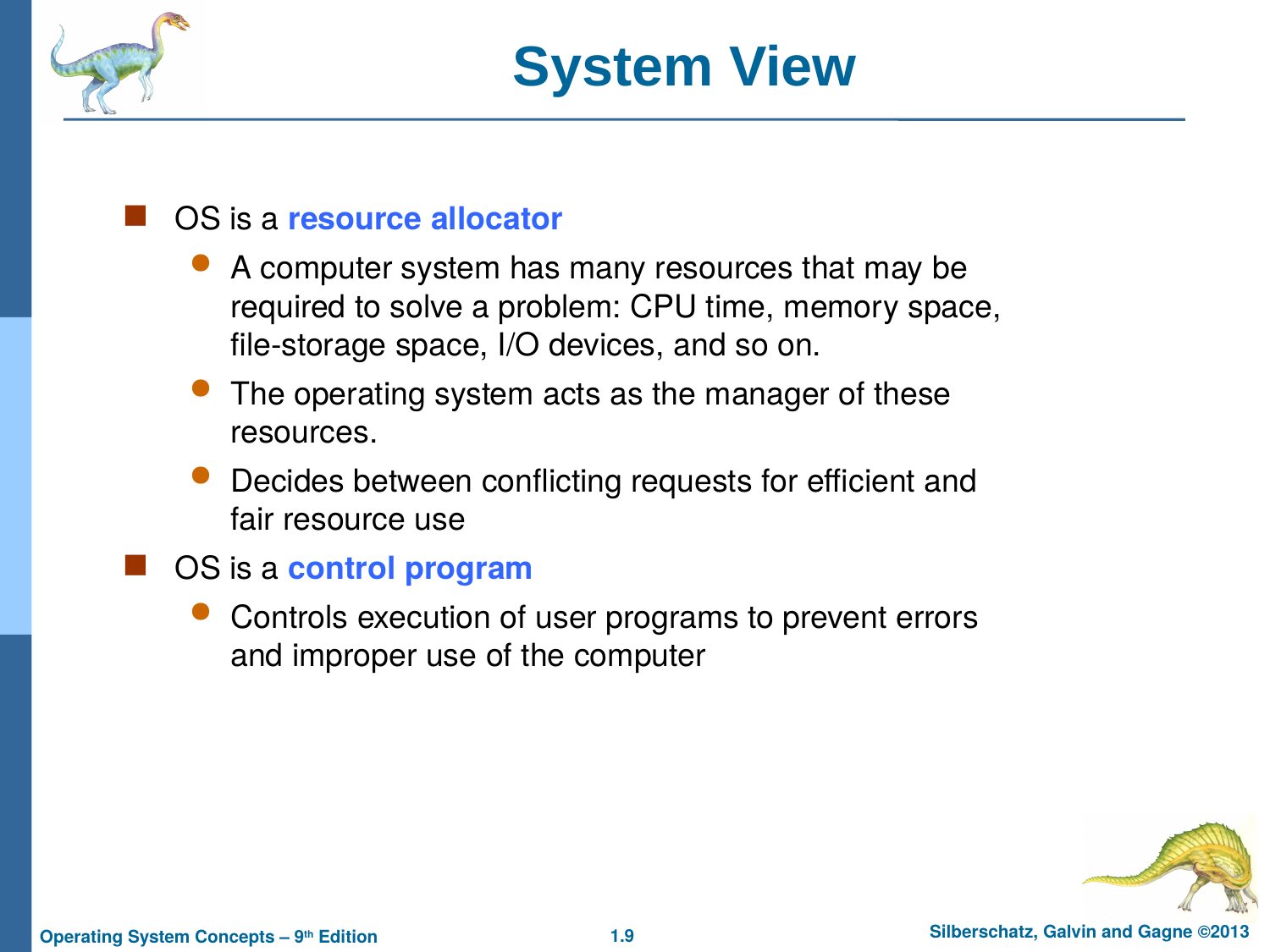

System View

OS is a resource allocator
A computer system has many resources that may be required to solve a problem: CPU time, memory space, file-storage space, I/O devices, and so on.
The operating system acts as the manager of these resources.
Decides between conflicting requests for efficient and fair resource use
OS is a control program
Controls execution of user programs to prevent errors and improper use of the computer